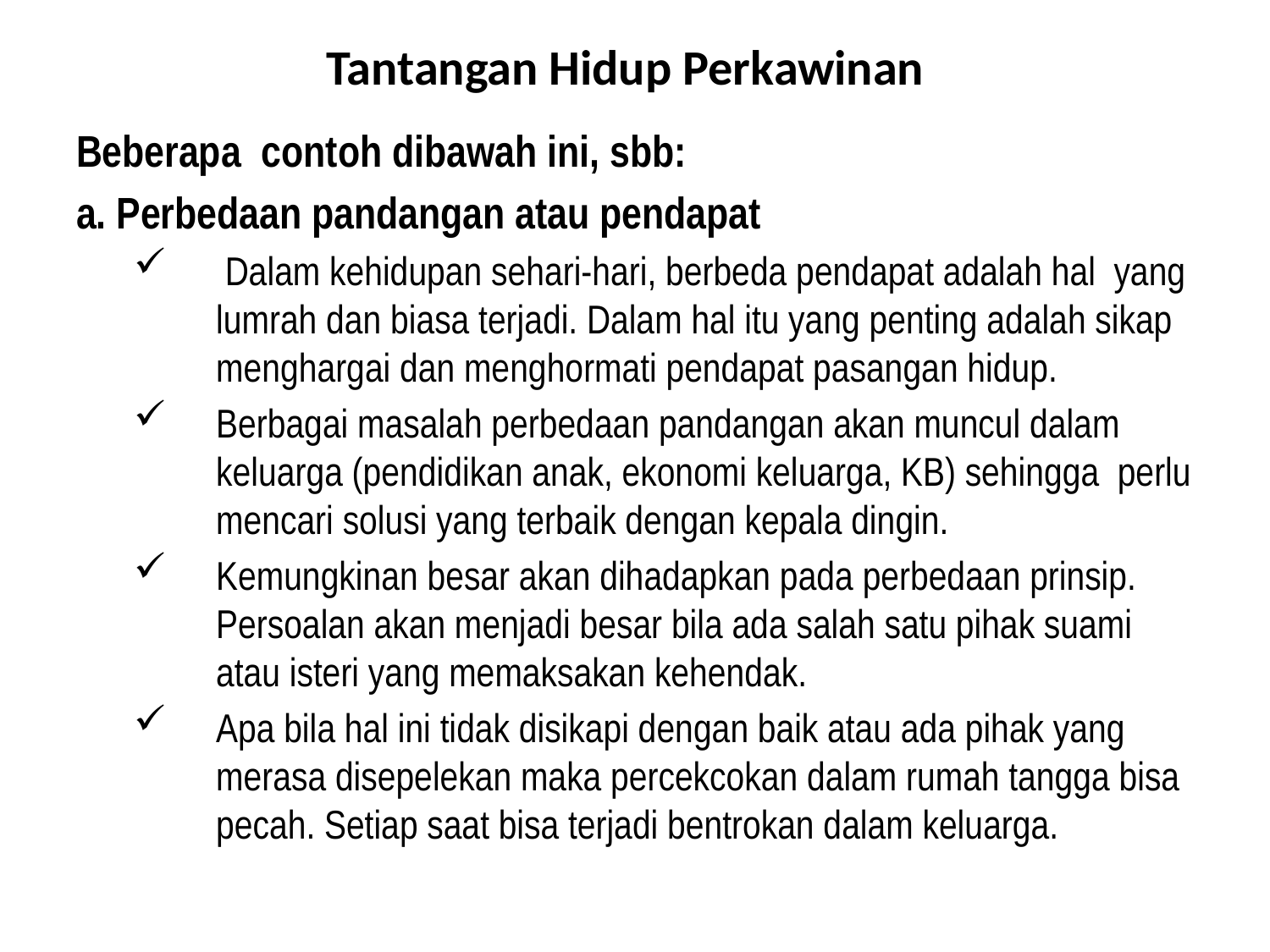

# Tantangan Hidup Perkawinan
Beberapa  contoh dibawah ini, sbb:
a. Perbedaan pandangan atau pendapat
 Dalam kehidupan sehari-hari, berbeda pendapat adalah hal  yang lumrah dan biasa terjadi. Dalam hal itu yang penting adalah sikap menghargai dan menghormati pendapat pasangan hidup.
Berbagai masalah perbedaan pandangan akan muncul dalam keluarga (pendidikan anak, ekonomi keluarga, KB) sehingga  perlu mencari solusi yang terbaik dengan kepala dingin.
Kemungkinan besar akan dihadapkan pada perbedaan prinsip. Persoalan akan menjadi besar bila ada salah satu pihak suami atau isteri yang memaksakan kehendak.
Apa bila hal ini tidak disikapi dengan baik atau ada pihak yang merasa disepelekan maka percekcokan dalam rumah tangga bisa pecah. Setiap saat bisa terjadi bentrokan dalam keluarga.